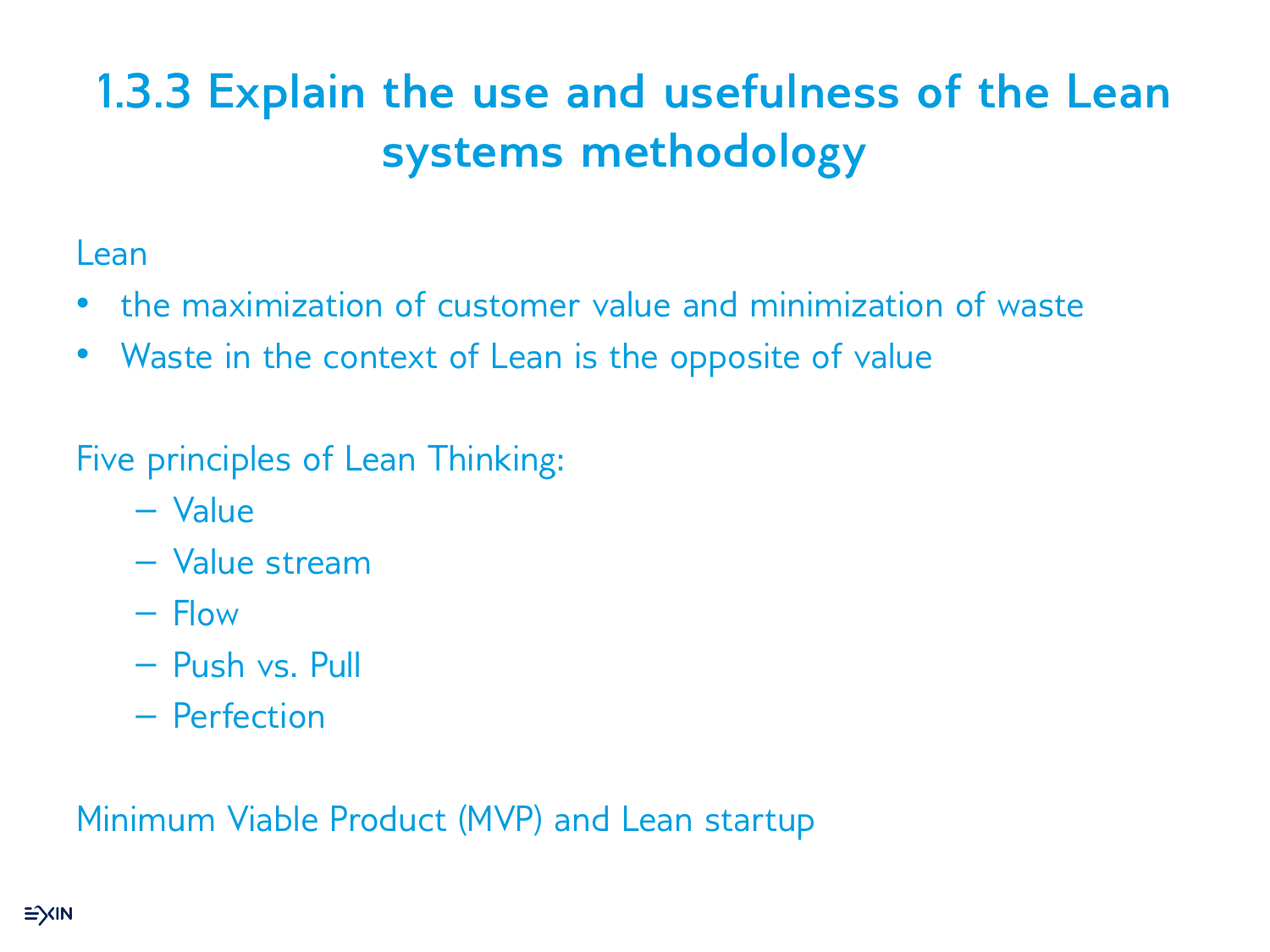

# 1.3.3 Explain the use and usefulness of the Lean systems methodology
Lean
the maximization of customer value and minimization of waste
Waste in the context of Lean is the opposite of value

Five principles of Lean Thinking:
Value
Value stream
Flow
Push vs. Pull
Perfection

Minimum Viable Product (MVP) and Lean startup